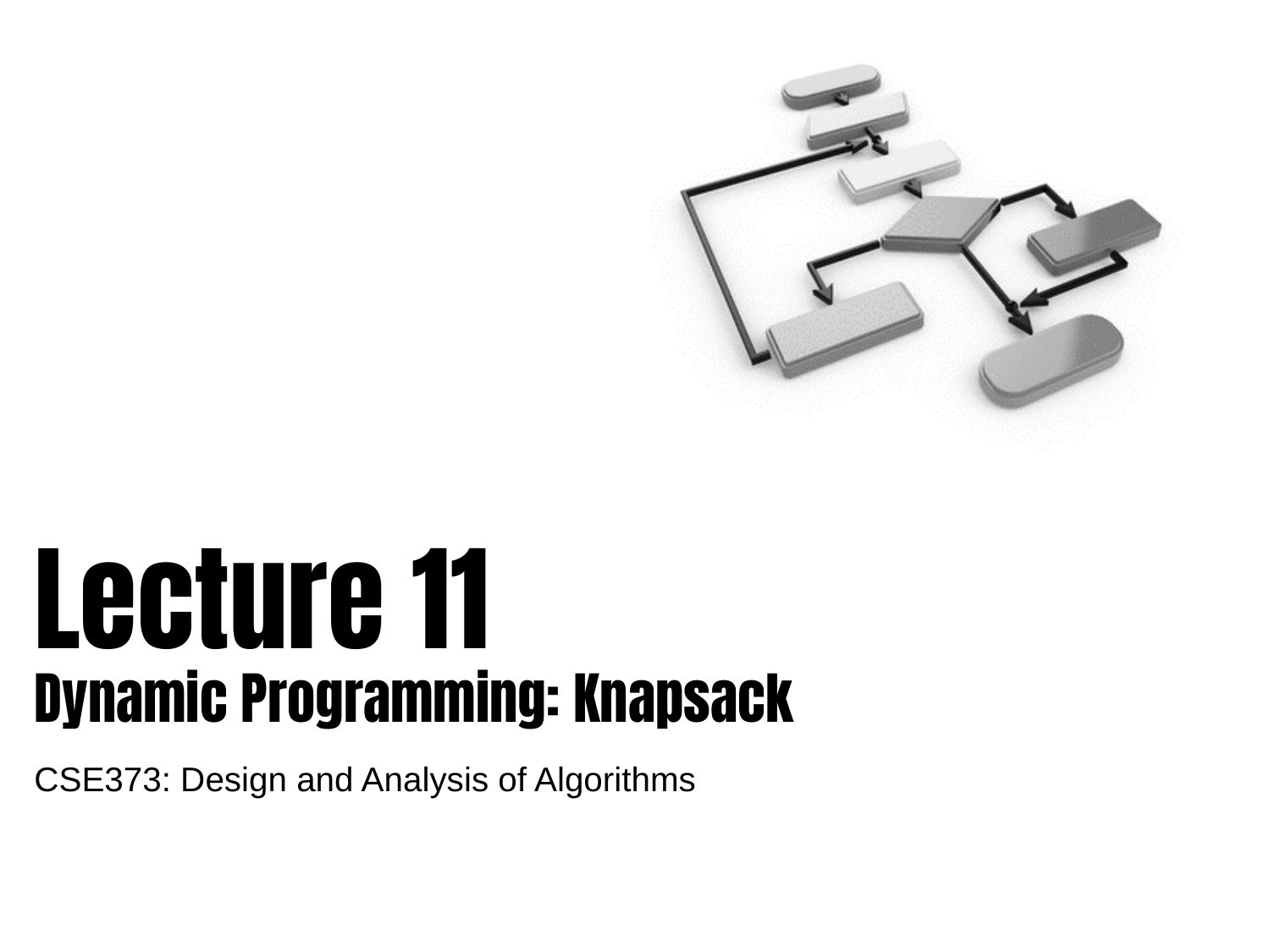

# Lecture 11 Dynamic Programming: Knapsack
CSE373: Design and Analysis of Algorithms